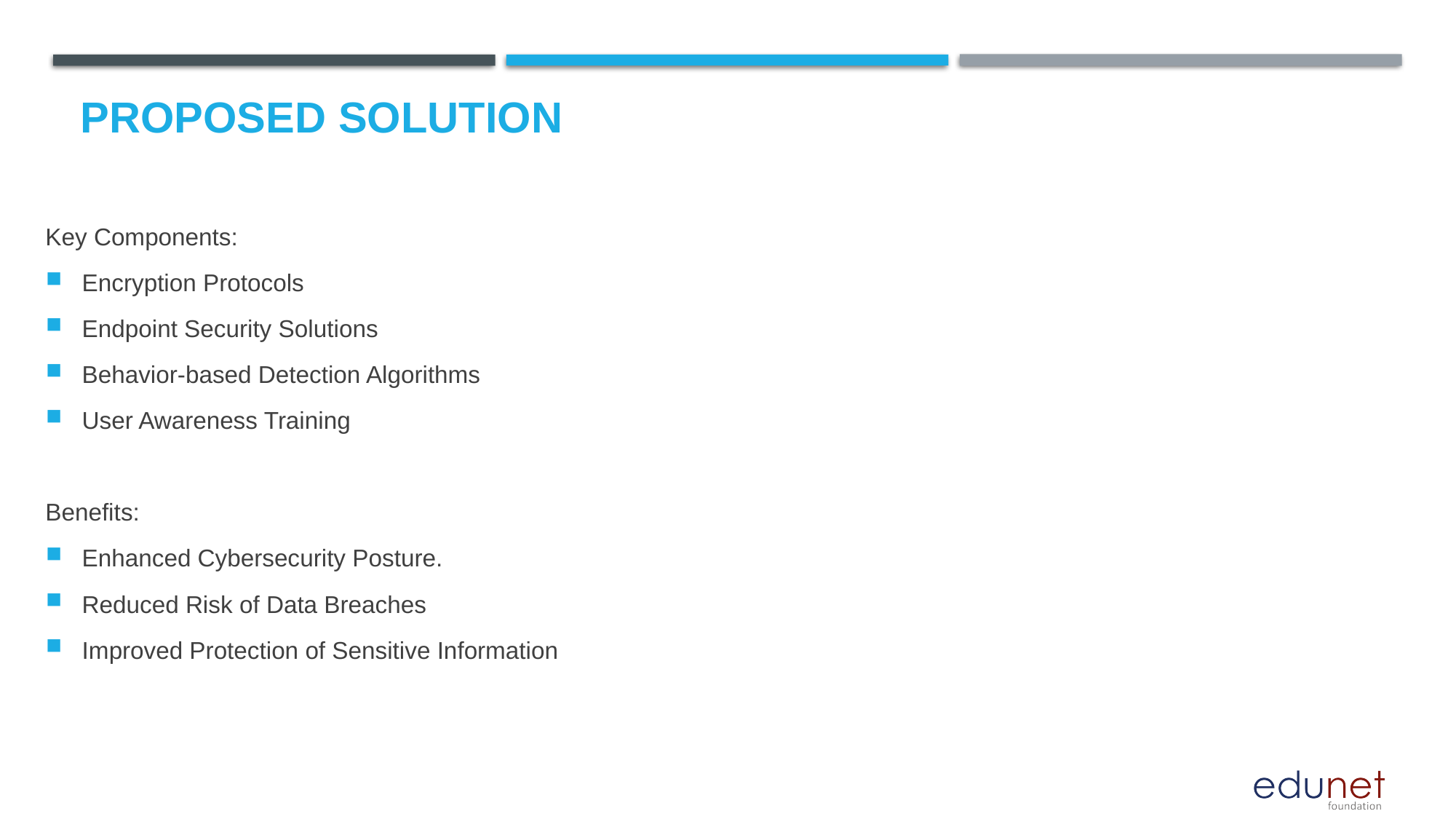

# Proposed Solution
Key Components:
Encryption Protocols
Endpoint Security Solutions
Behavior-based Detection Algorithms
User Awareness Training

Benefits:
Enhanced Cybersecurity Posture.
Reduced Risk of Data Breaches
Improved Protection of Sensitive Information